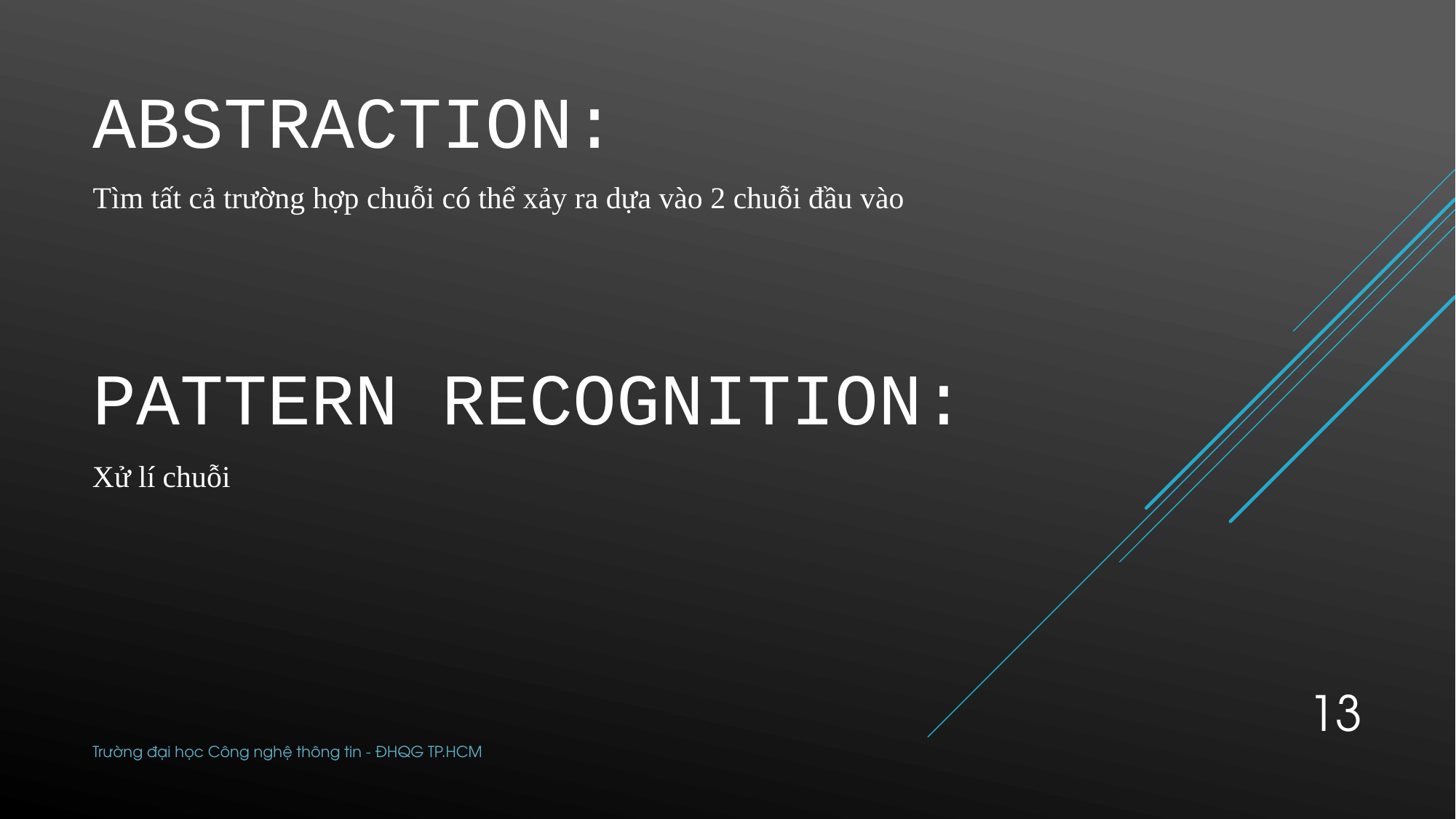

# Abstraction:
Tìm tất cả trường hợp chuỗi có thể xảy ra dựa vào 2 chuỗi đầu vào
Pattern Recognition:
Xử lí chuỗi
13
Trường đại học Công nghệ thông tin - ĐHQG TP.HCM